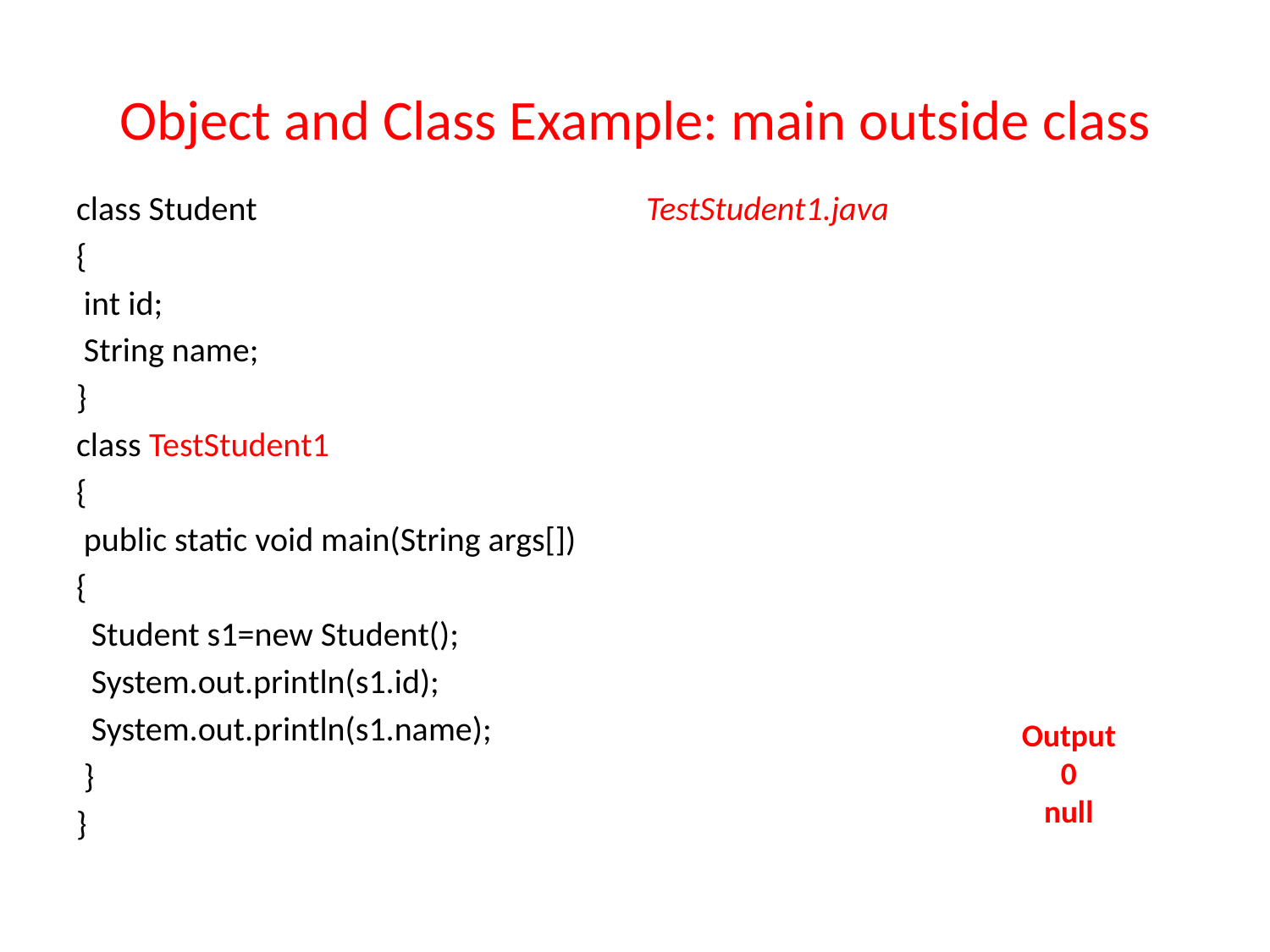

# Object and Class Example: main outside class
class Student                                                   TestStudent1.java
{
 int id;
 String name;
}
class TestStudent1
{
 public static void main(String args[])
{
  Student s1=new Student();
  System.out.println(s1.id);
  System.out.println(s1.name);
 }
}

Output
0
null